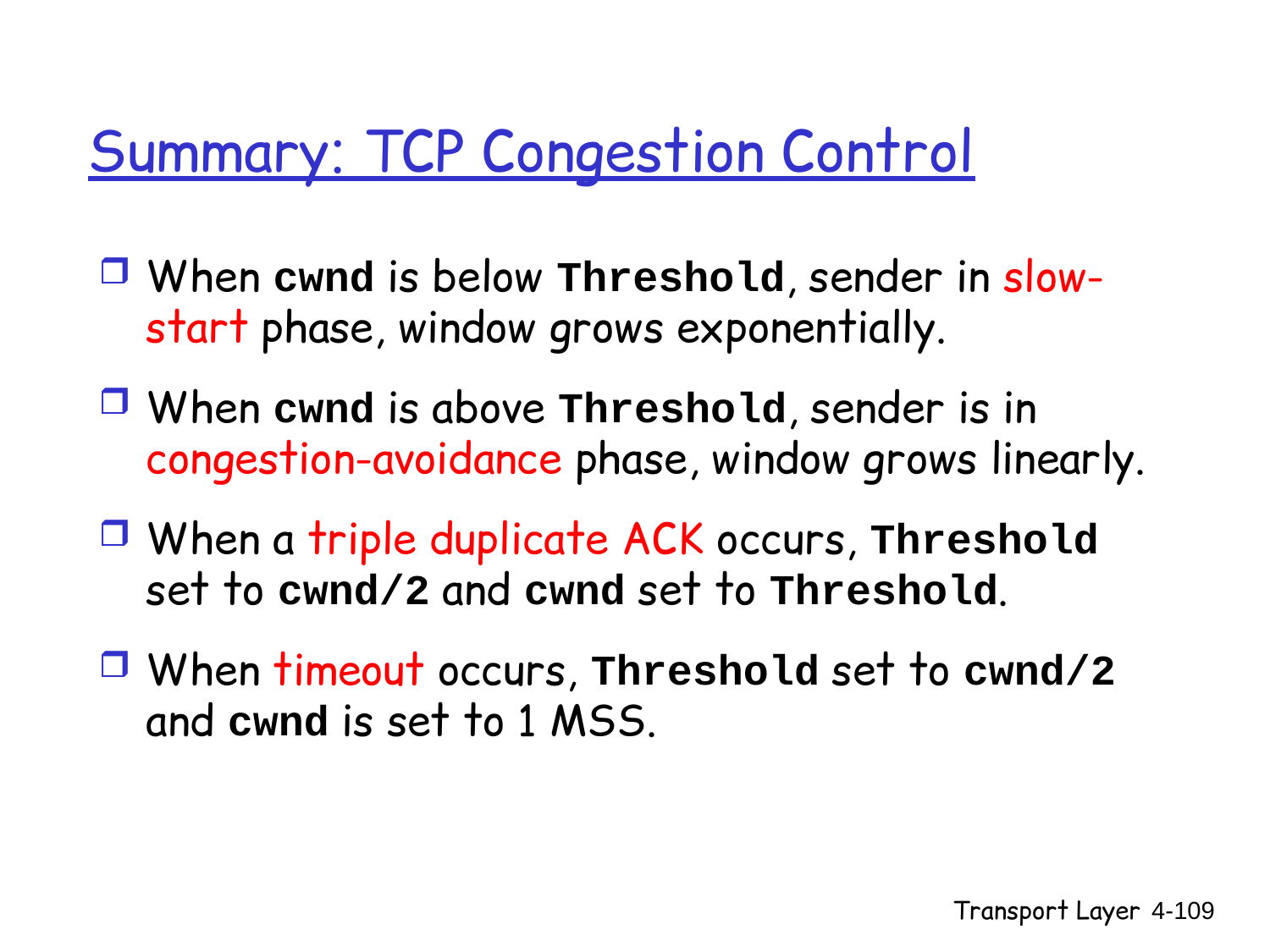

# Summary: TCP Congestion Control
When cwnd is below Threshold, sender in slow-start phase, window grows exponentially.
When cwnd is above Threshold, sender is in congestion-avoidance phase, window grows linearly.
When a triple duplicate ACK occurs, Threshold set to cwnd/2 and cwnd set to Threshold.
When timeout occurs, Threshold set to cwnd/2 and cwnd is set to 1 MSS.
Transport Layer
4-109